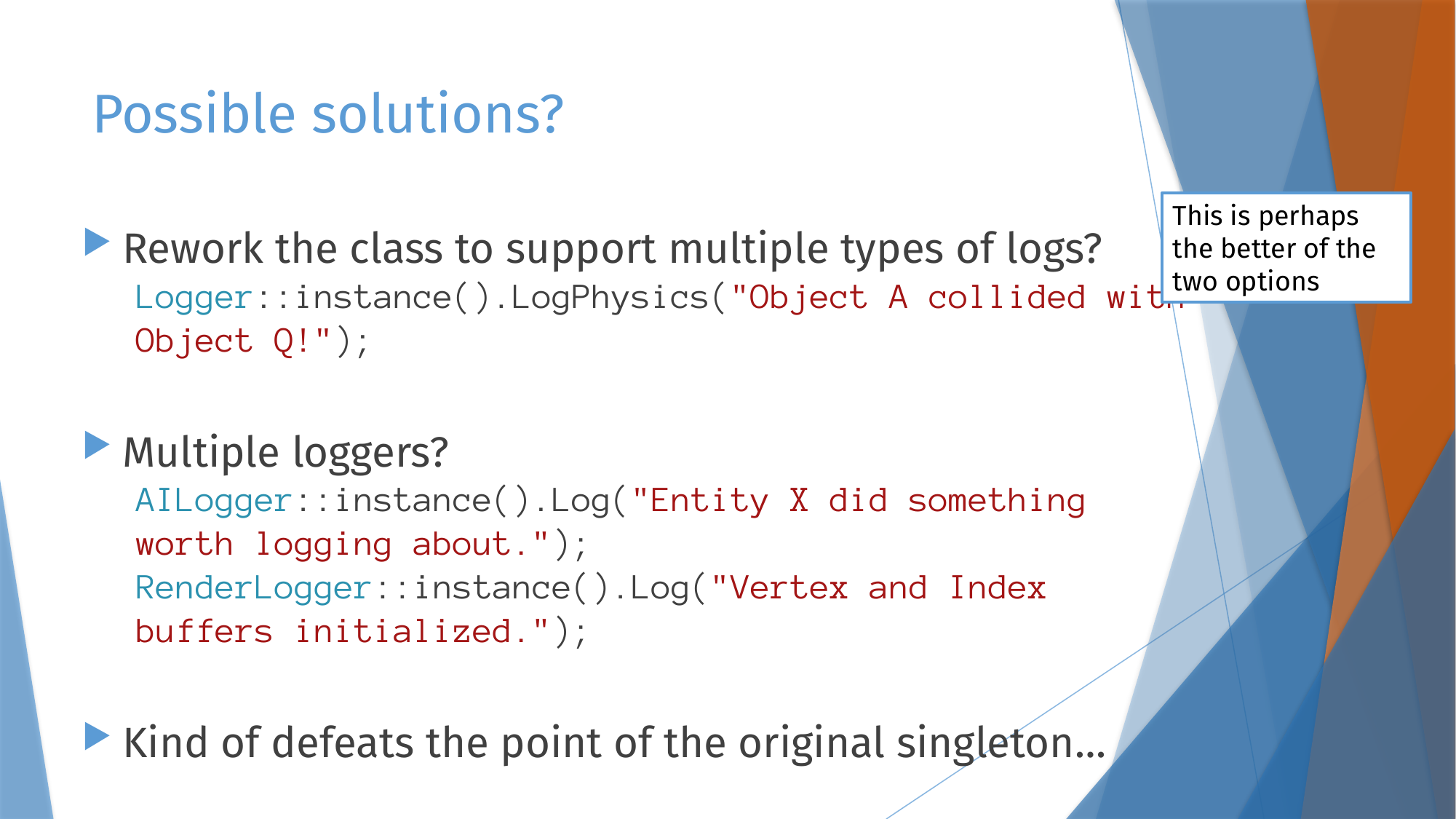

# Possible solutions?
This is perhaps the better of the two options
Rework the class to support multiple types of logs?
Logger::instance().LogPhysics("Object A collided with Object Q!");

Multiple loggers?
AILogger::instance().Log("Entity X did something worth logging about.");
RenderLogger::instance().Log("Vertex and Index buffers initialized.");

Kind of defeats the point of the original singleton…